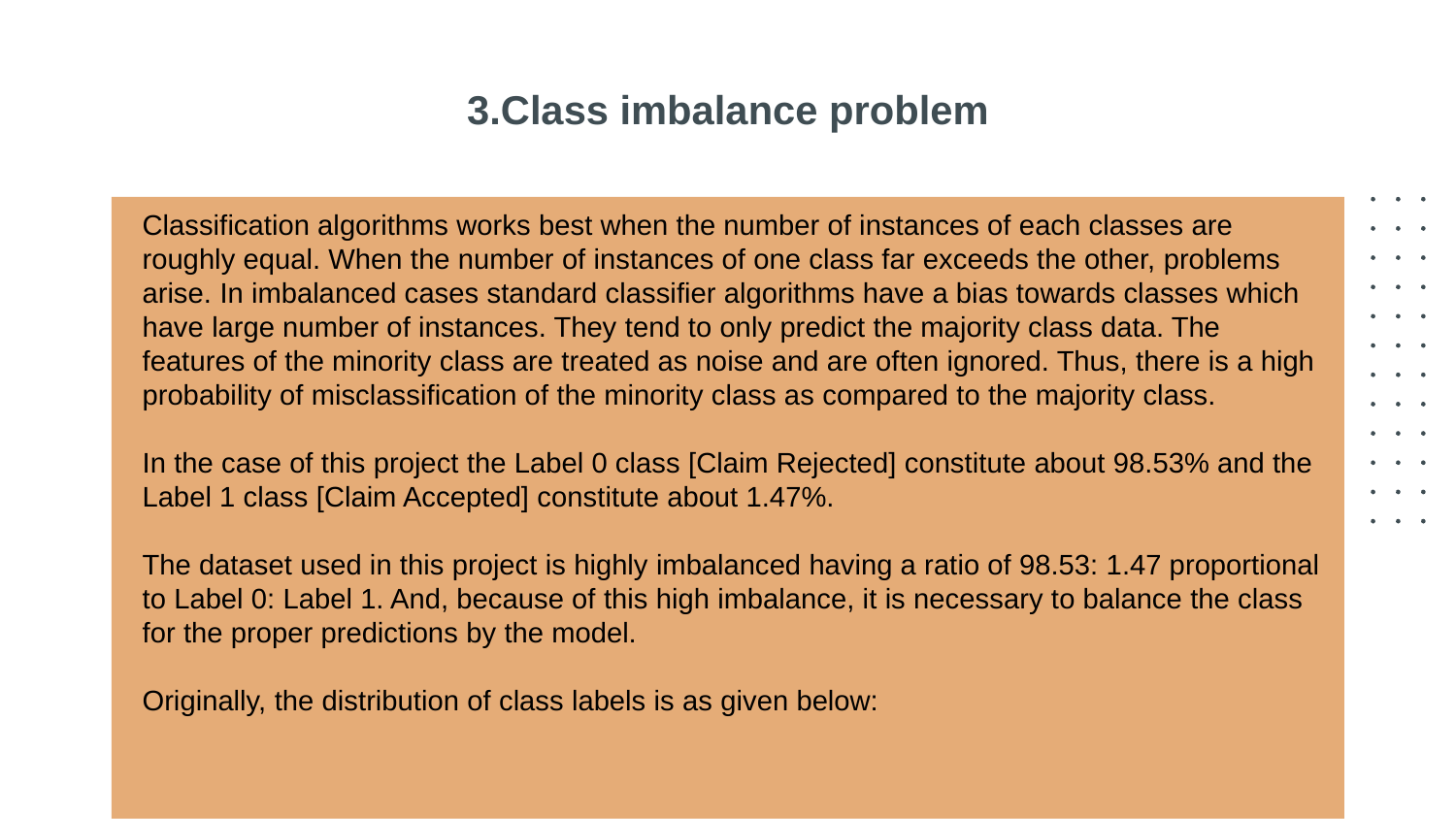

# 3.Class imbalance problem
Classification algorithms works best when the number of instances of each classes are roughly equal. When the number of instances of one class far exceeds the other, problems arise. In imbalanced cases standard classifier algorithms have a bias towards classes which have large number of instances. They tend to only predict the majority class data. The features of the minority class are treated as noise and are often ignored. Thus, there is a high probability of misclassification of the minority class as compared to the majority class.

In the case of this project the Label 0 class [Claim Rejected] constitute about 98.53% and the Label 1 class [Claim Accepted] constitute about 1.47%.

The dataset used in this project is highly imbalanced having a ratio of 98.53: 1.47 proportional to Label 0: Label 1. And, because of this high imbalance, it is necessary to balance the class for the proper predictions by the model.

Originally, the distribution of class labels is as given below: